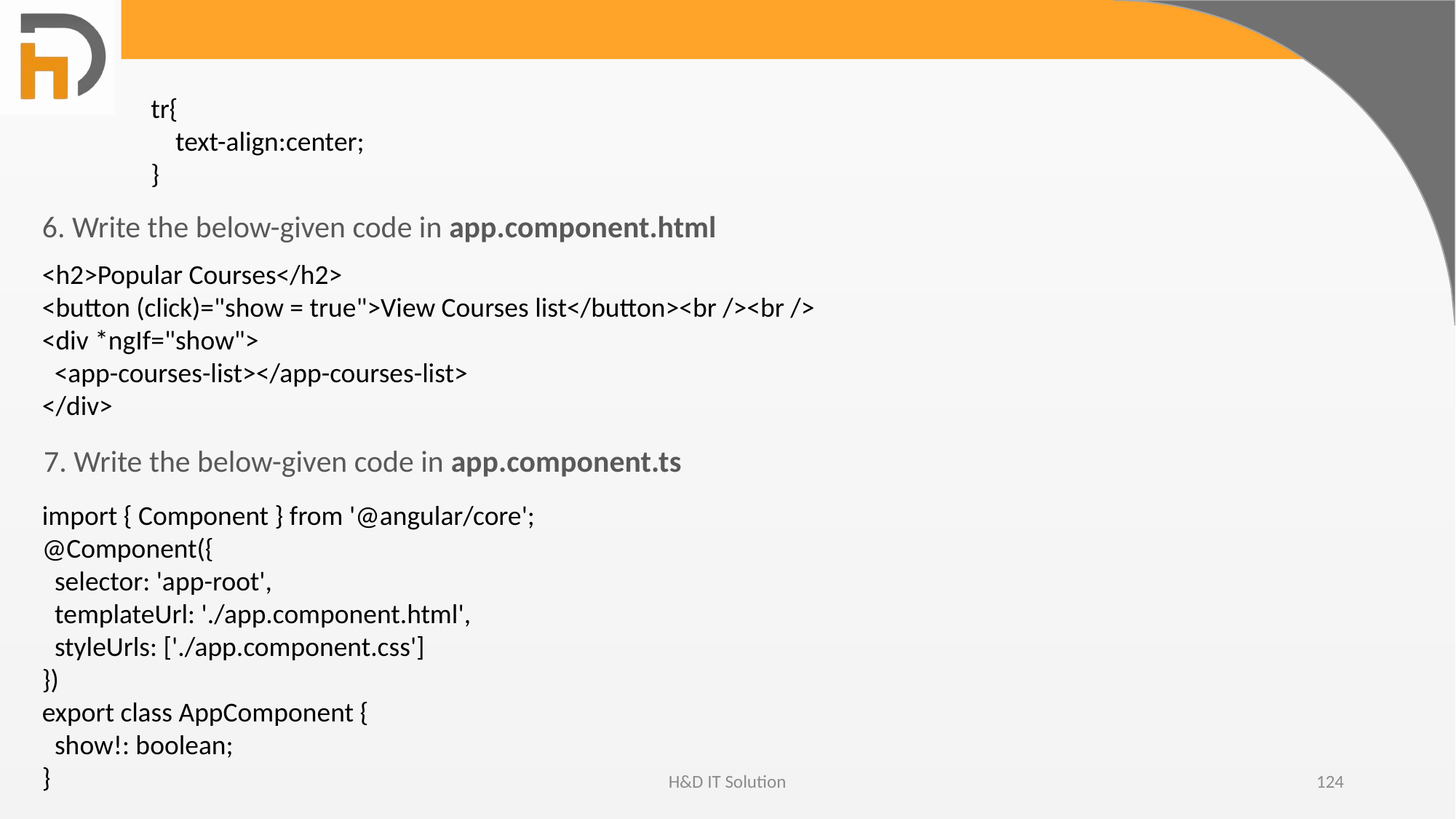

tr{
    text-align:center;
}
6. Write the below-given code in app.component.html
<h2>Popular Courses</h2>
<button (click)="show = true">View Courses list</button><br /><br />
<div *ngIf="show">
  <app-courses-list></app-courses-list>
</div>
7. Write the below-given code in app.component.ts
import { Component } from '@angular/core';
@Component({
  selector: 'app-root',
  templateUrl: './app.component.html',
  styleUrls: ['./app.component.css']
})
export class AppComponent {
  show!: boolean;
}
H&D IT Solution
124